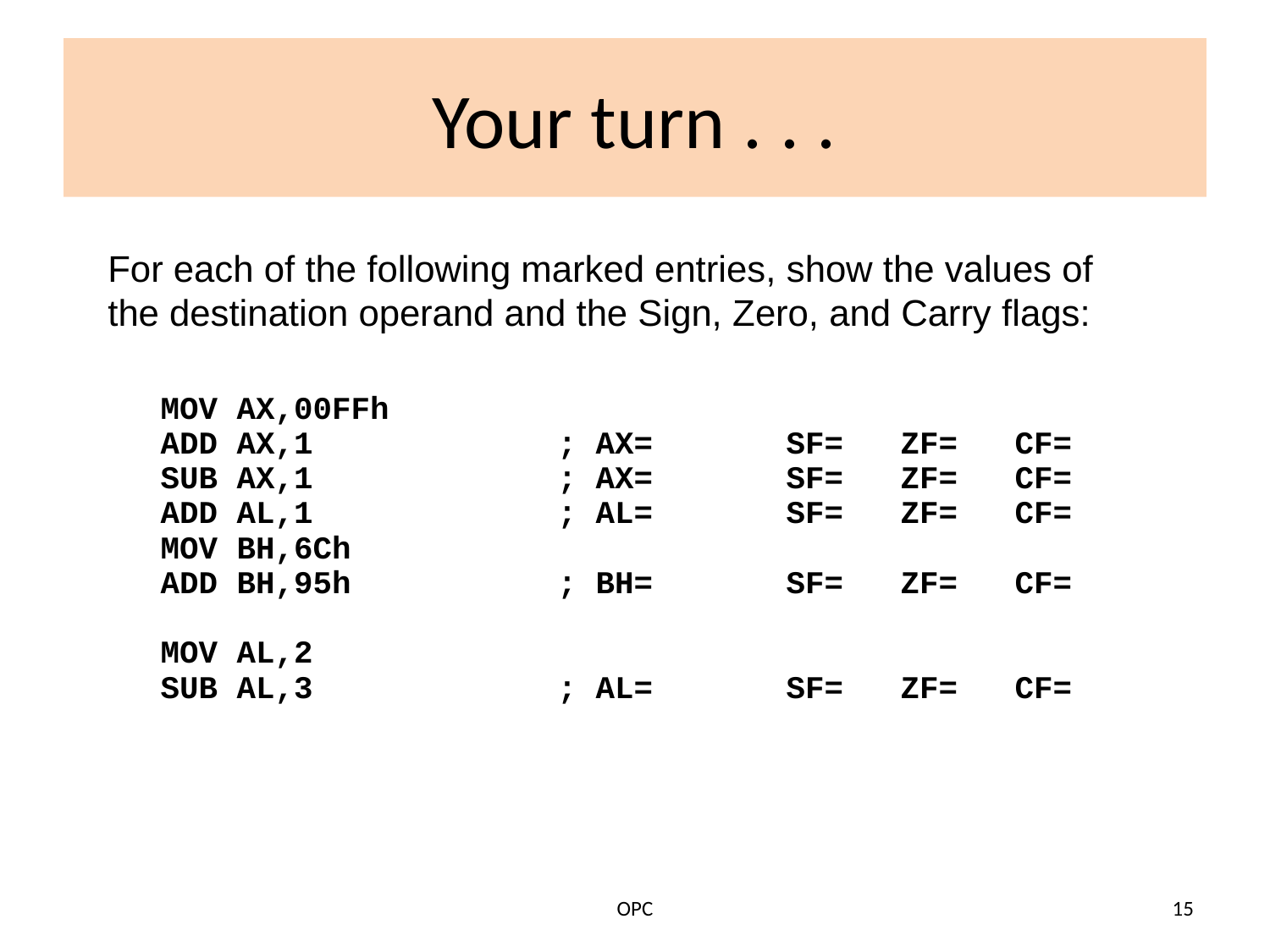

# Your turn . . .
For each of the following marked entries, show the values of the destination operand and the Sign, Zero, and Carry flags:
MOV AX,00FFh
ADD AX,1	; AX=       SF=   ZF=   CF=
SUB AX,1	; AX=       SF=   ZF=   CF=
ADD AL,1	; AL=       SF=   ZF=   CF=
MOV BH,6Ch
ADD BH,95h	; BH=       SF=   ZF=   CF=

MOV AL,2
SUB AL,3	; AL=       SF=   ZF=   CF=
OPC
15